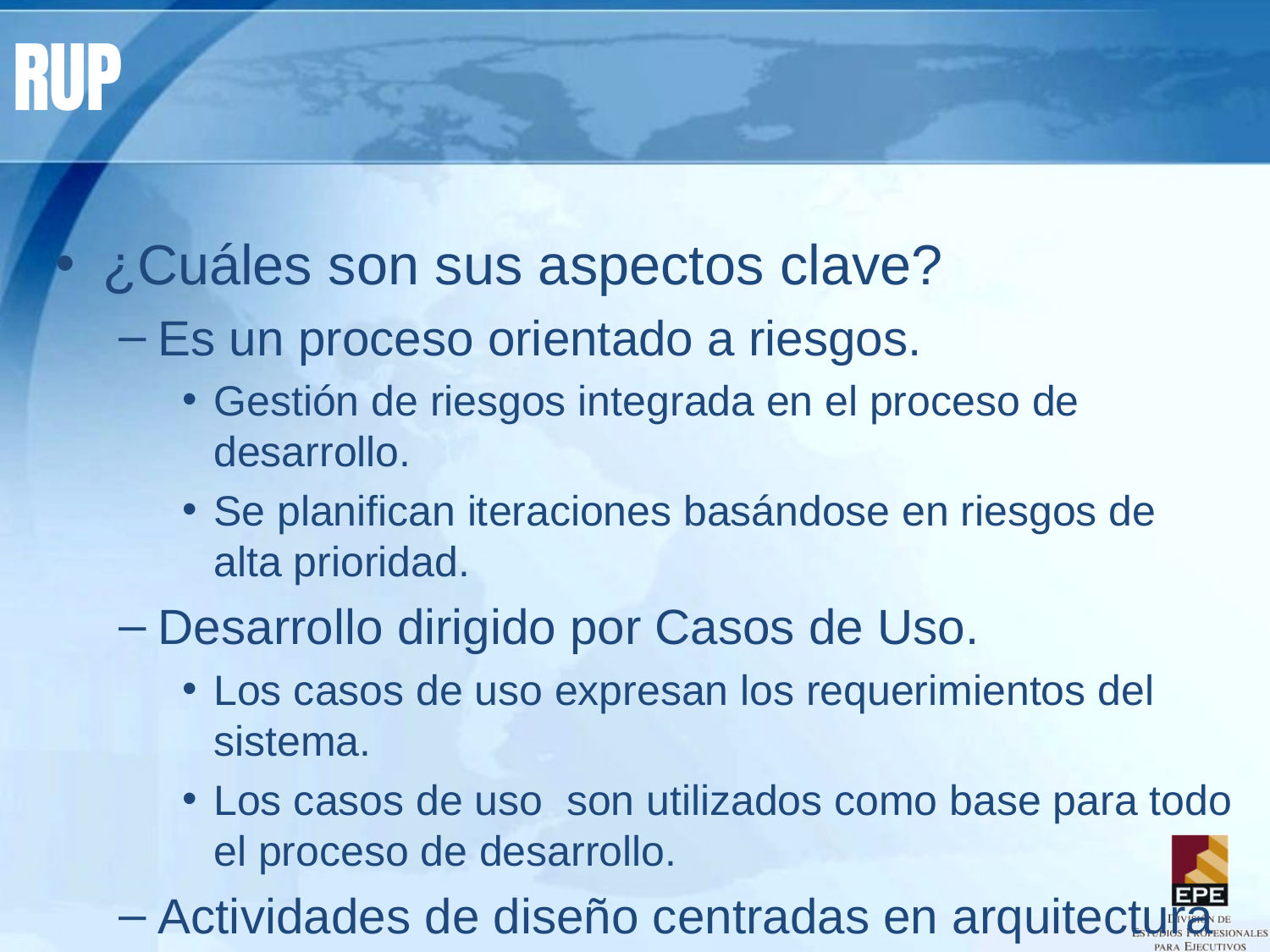

# RUP
¿Cuáles son sus aspectos clave?
Es un proceso orientado a riesgos.
Gestión de riesgos integrada en el proceso de desarrollo.
Se planifican iteraciones basándose en riesgos de alta prioridad.
Desarrollo dirigido por Casos de Uso.
Los casos de uso expresan los requerimientos del sistema.
Los casos de uso  son utilizados como base para todo el proceso de desarrollo.
Actividades de diseño centradas en arquitectura